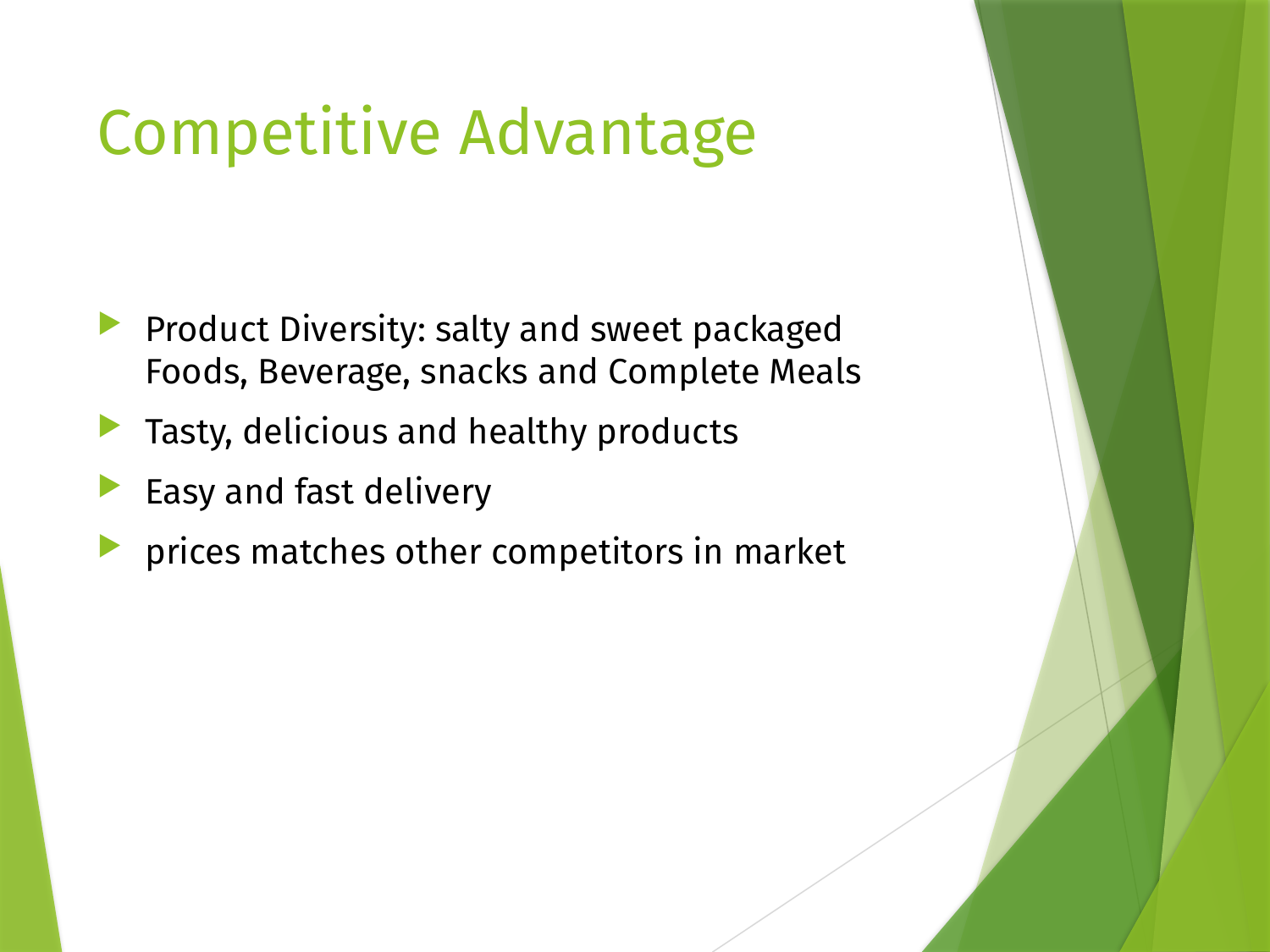

# Competitive Advantage
Product Diversity: salty and sweet packaged Foods, Beverage, snacks and Complete Meals
Tasty, delicious and healthy products
Easy and fast delivery
prices matches other competitors in market